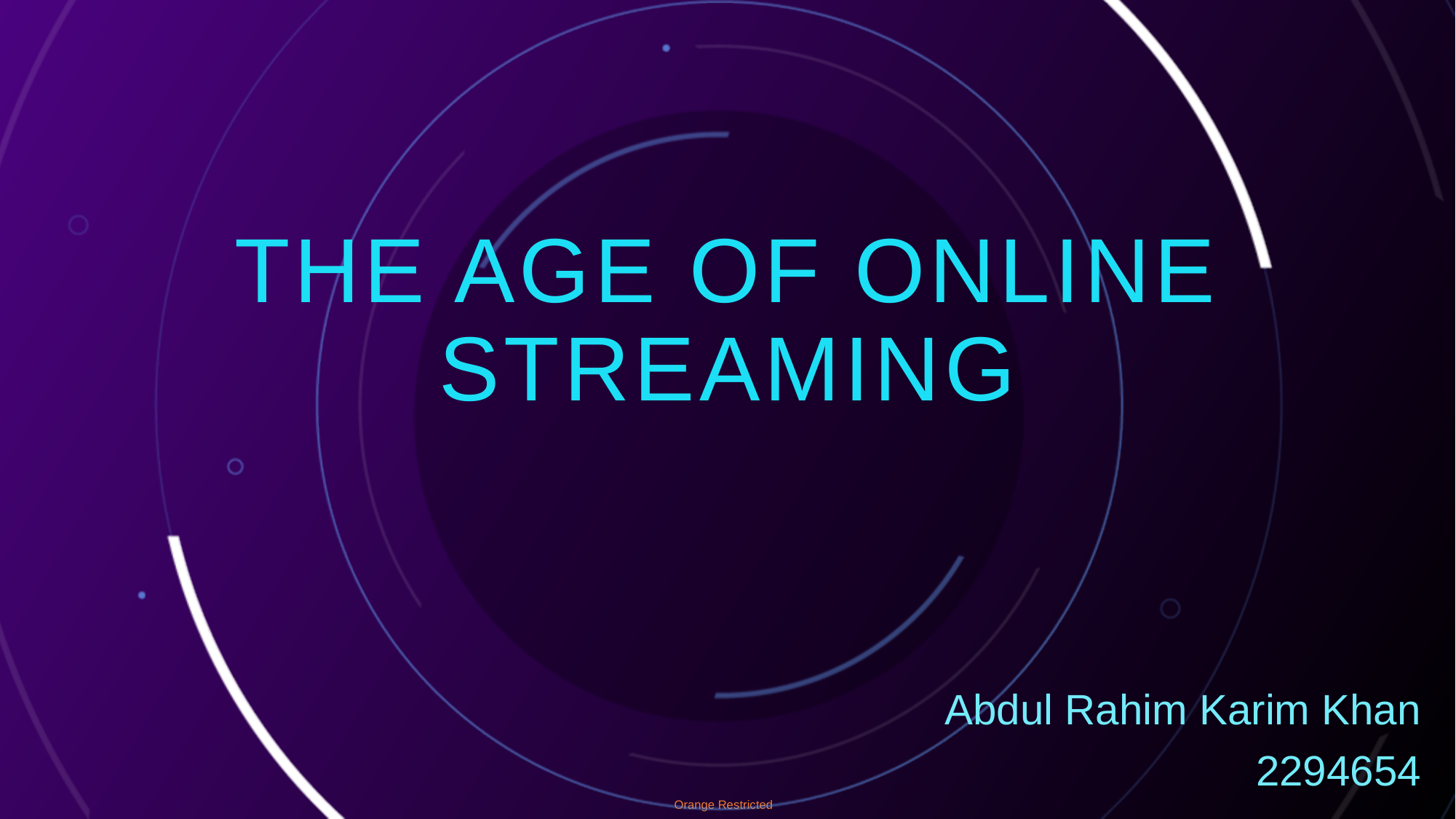

# The age of online streaming
Abdul Rahim Karim Khan
2294654